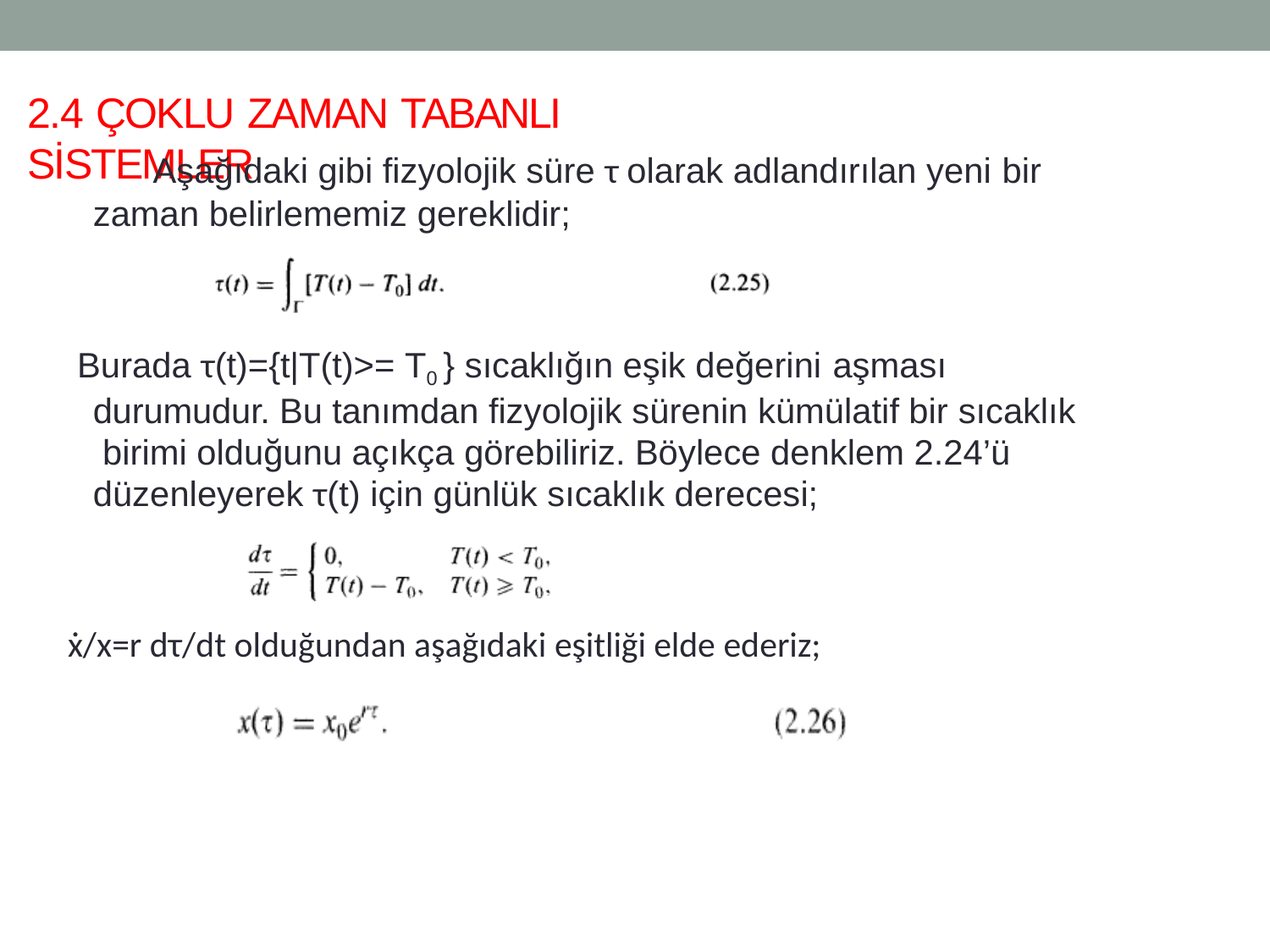

# 2.4 ÇOKLU ZAMAN TABANLI SİSTEMLER
Aşağıdaki gibi fizyolojik süre τ olarak adlandırılan yeni bir
zaman belirlememiz gereklidir;

Burada τ(t)={t|T(t)>= T0 } sıcaklığın eşik değerini aşması
durumudur. Bu tanımdan fizyolojik sürenin kümülatif bir sıcaklık  birimi olduğunu açıkça görebiliriz. Böylece denklem 2.24’ü  düzenleyerek τ(t) için günlük sıcaklık derecesi;

ẋ/x=r dτ/dt olduğundan aşağıdaki eşitliği elde ederiz;